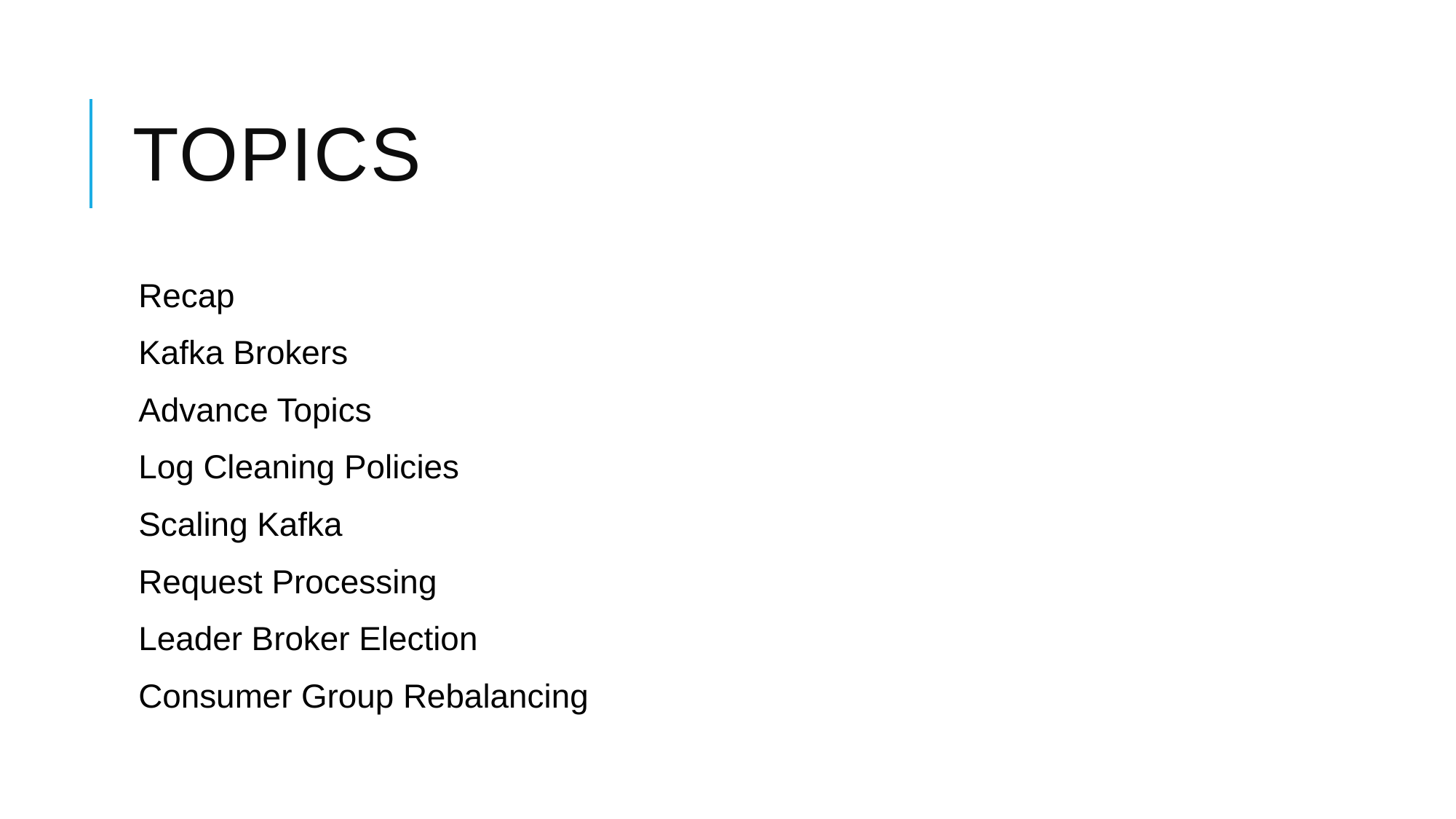

# TOPICS
Recap
Kafka Brokers
Advance Topics
Log Cleaning Policies
Scaling Kafka
Request Processing
Leader Broker Election
Consumer Group Rebalancing

2